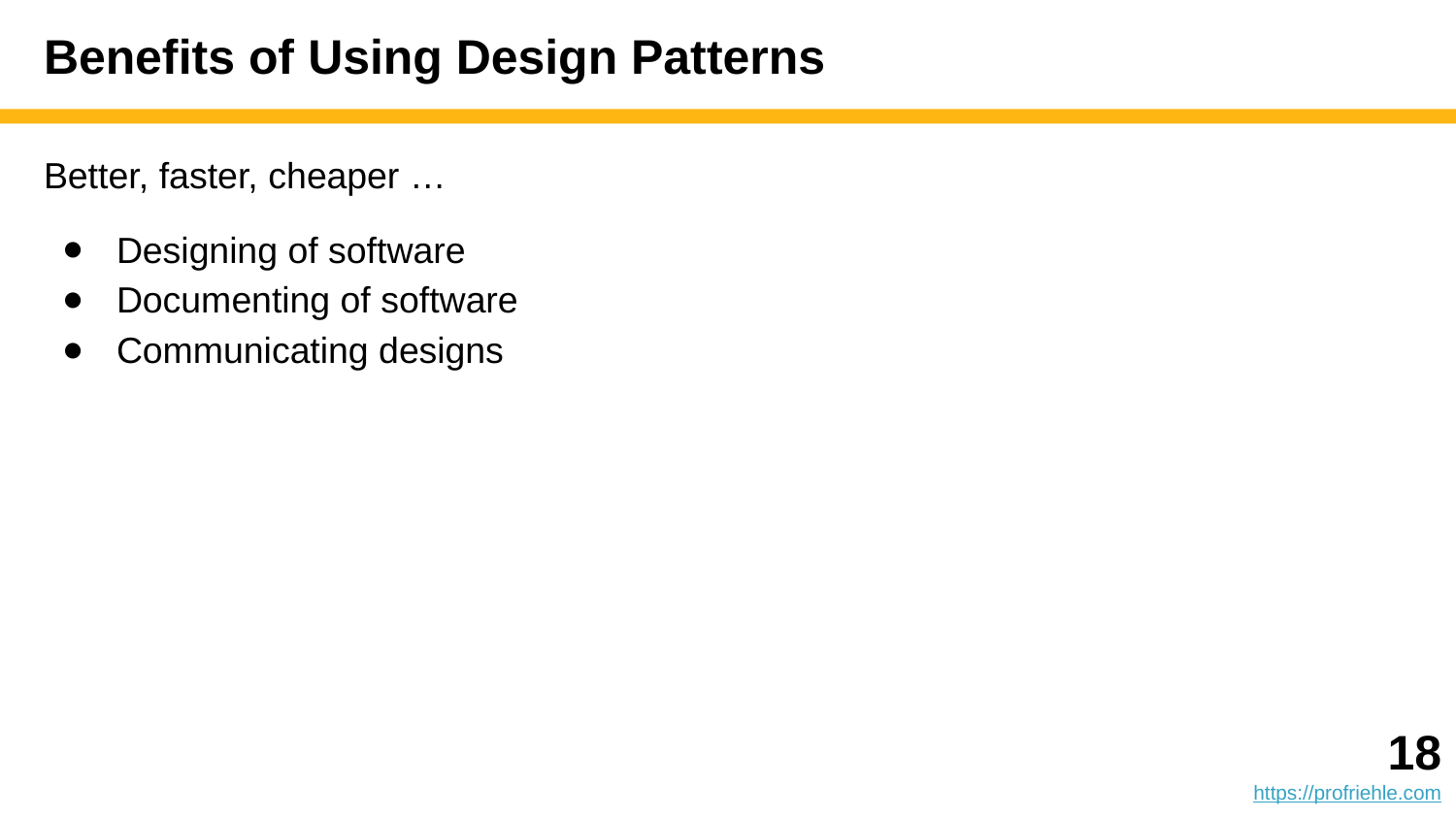

# Benefits of Using Design Patterns
Better, faster, cheaper …
Designing of software
Documenting of software
Communicating designs
18
https://profriehle.com